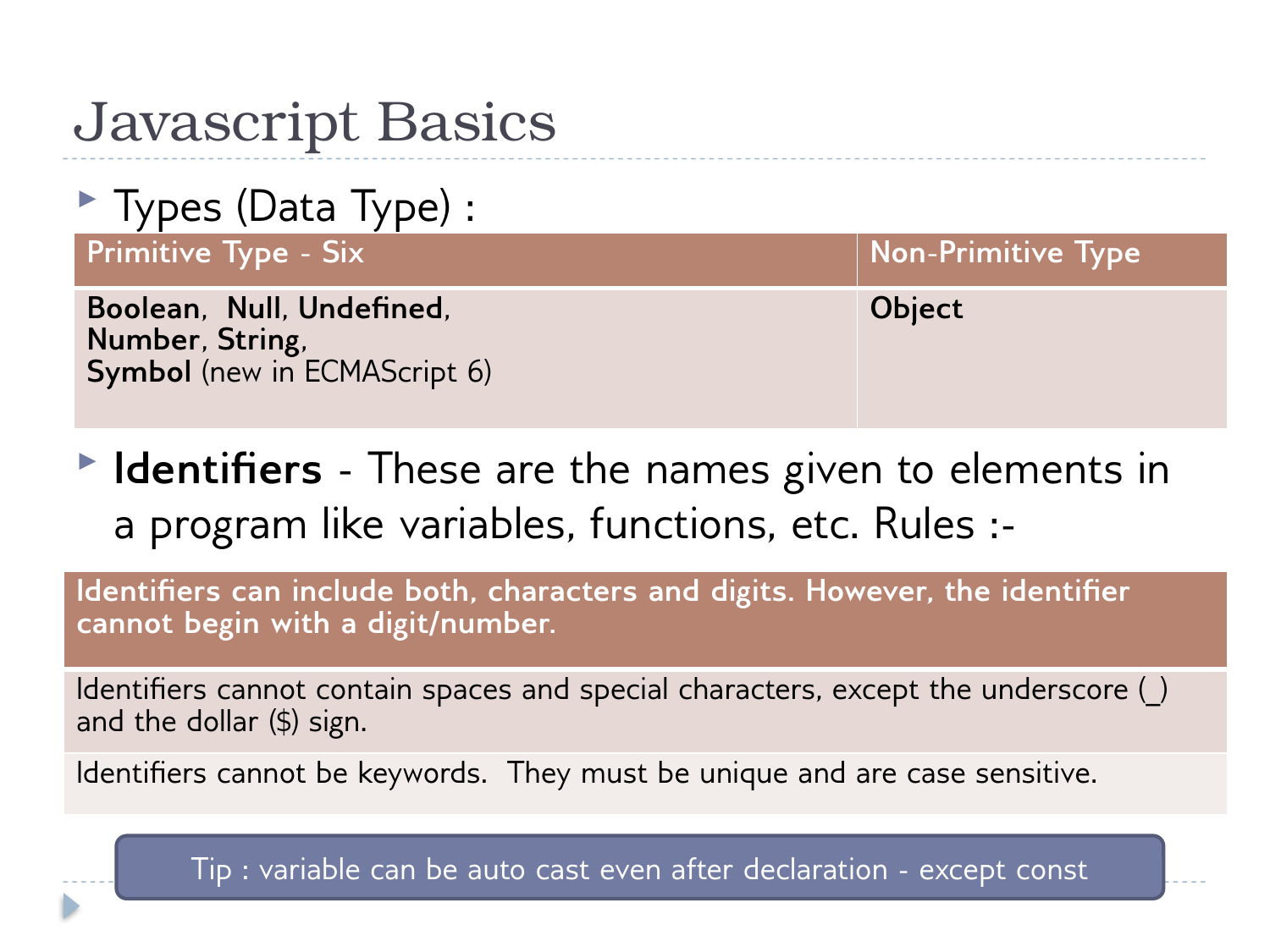

Javascript Basics
Types (Data Type) :

Identifiers − These are the names given to elements in a program like variables, functions, etc. Rules :-

| Primitive Type - Six | Non-Primitive Type |
| --- | --- |
| Boolean, Null, Undefined, Number, String, Symbol (new in ECMAScript 6) | Object |
| Identifiers can include both, characters and digits. However, the identifier cannot begin with a digit/number. |
| --- |
| Identifiers cannot contain spaces and special characters, except the underscore (\_) and the dollar ($) sign. |
| Identifiers cannot be keywords. They must be unique and are case sensitive. |
Tip : variable can be auto cast even after declaration - except const